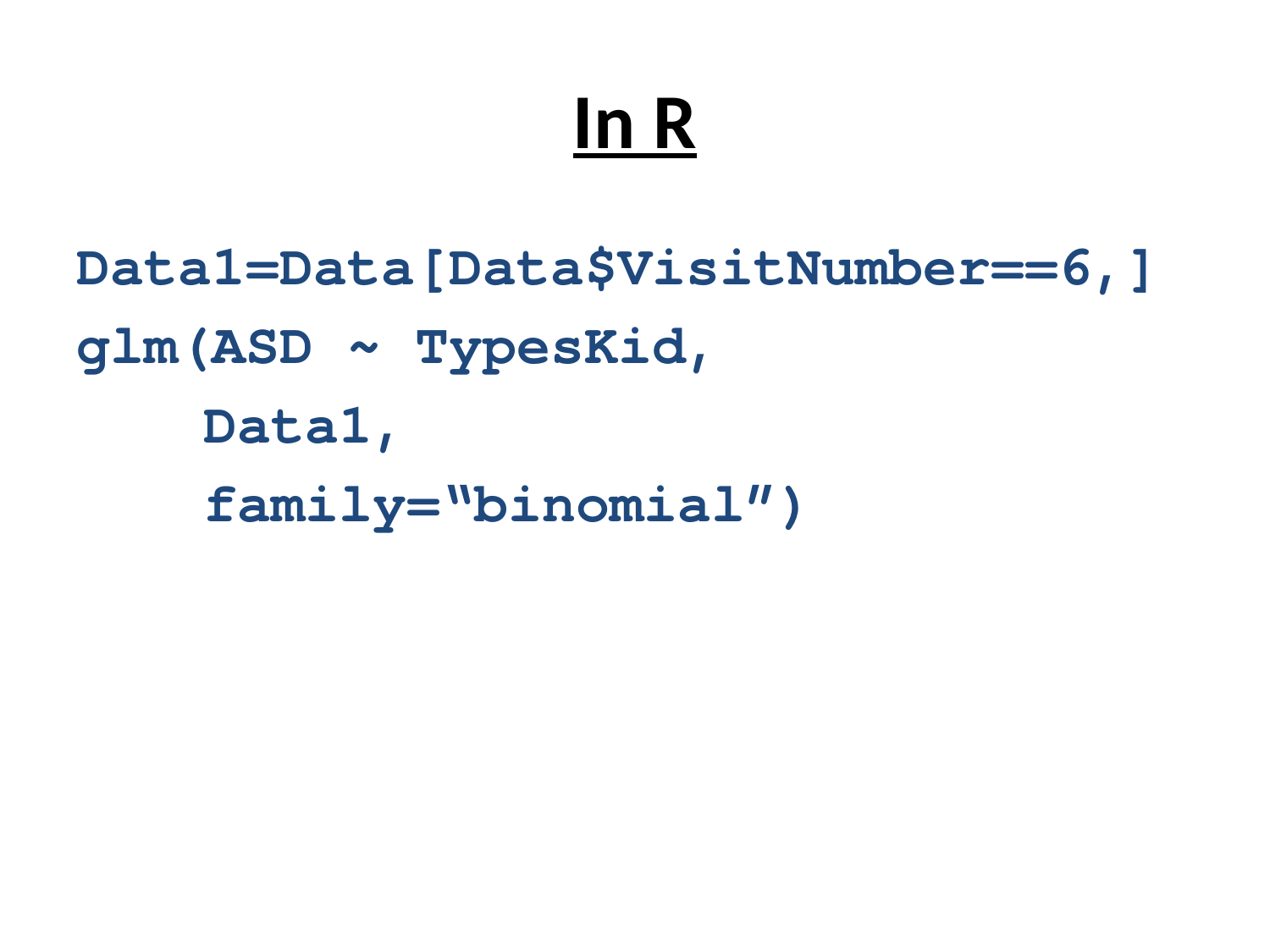

# In R
Data1=Data[Data$VisitNumber==6,]
glm(ASD ~ TypesKid,
	Data1,
	family=“binomial”)